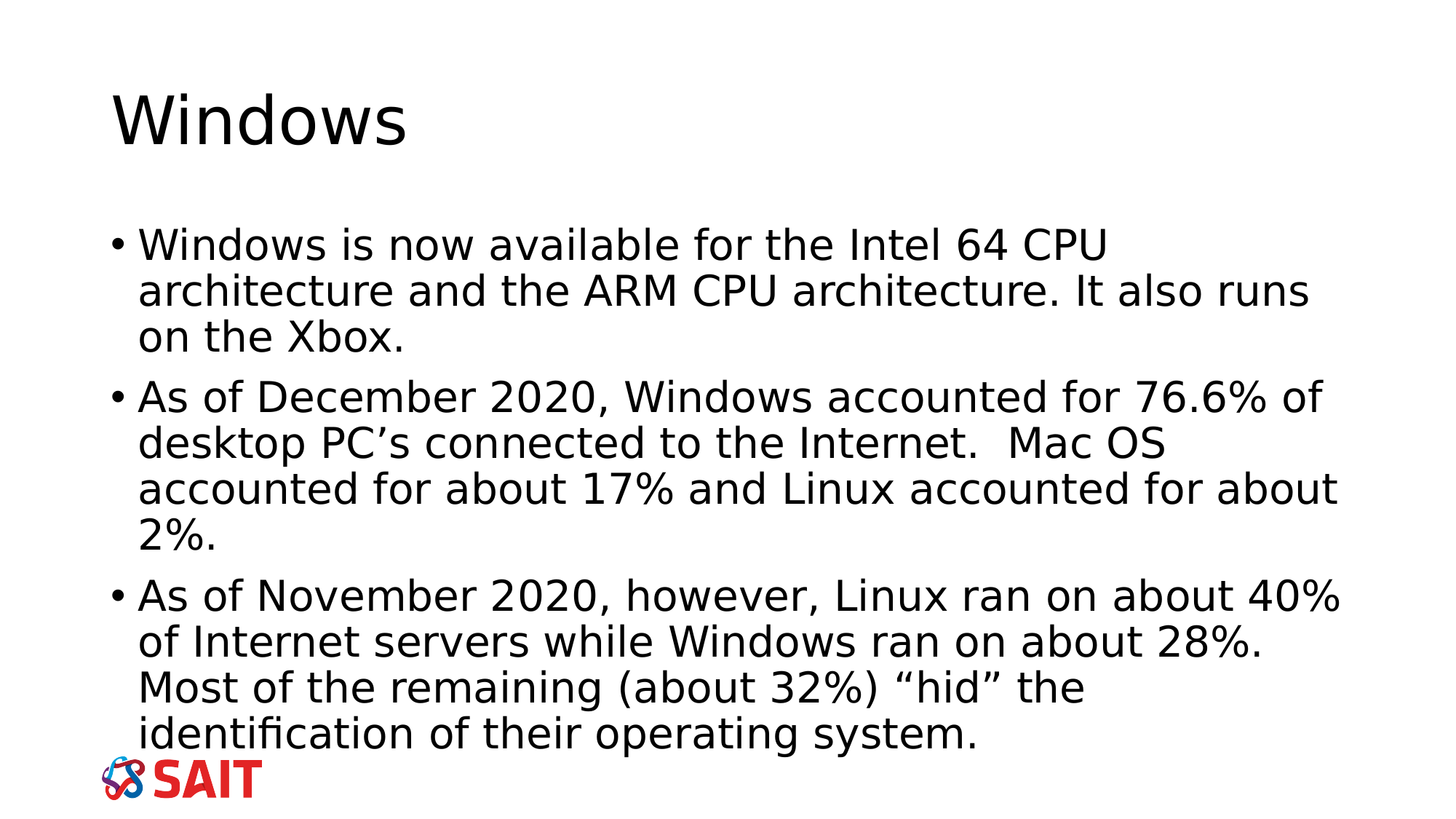

Windows
Windows is now available for the Intel 64 CPU architecture and the ARM CPU architecture. It also runs on the Xbox.
As of December 2020, Windows accounted for 76.6% of desktop PC’s connected to the Internet.  Mac OS accounted for about 17% and Linux accounted for about 2%.
As of November 2020, however, Linux ran on about 40% of Internet servers while Windows ran on about 28%.  Most of the remaining (about 32%) “hid” the identification of their operating system.